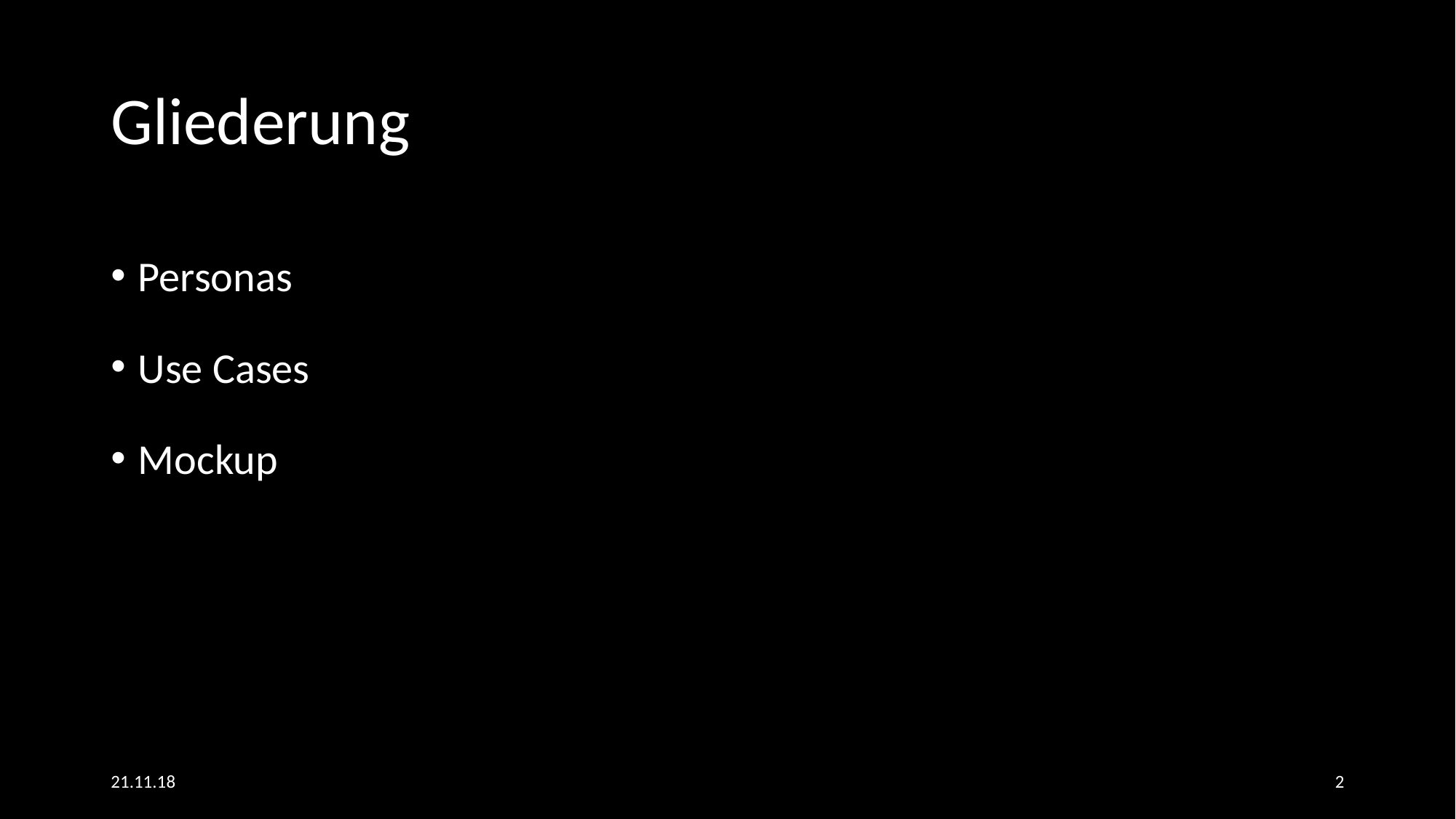

# Gliederung
Personas
Use Cases
Mockup
21.11.18
2